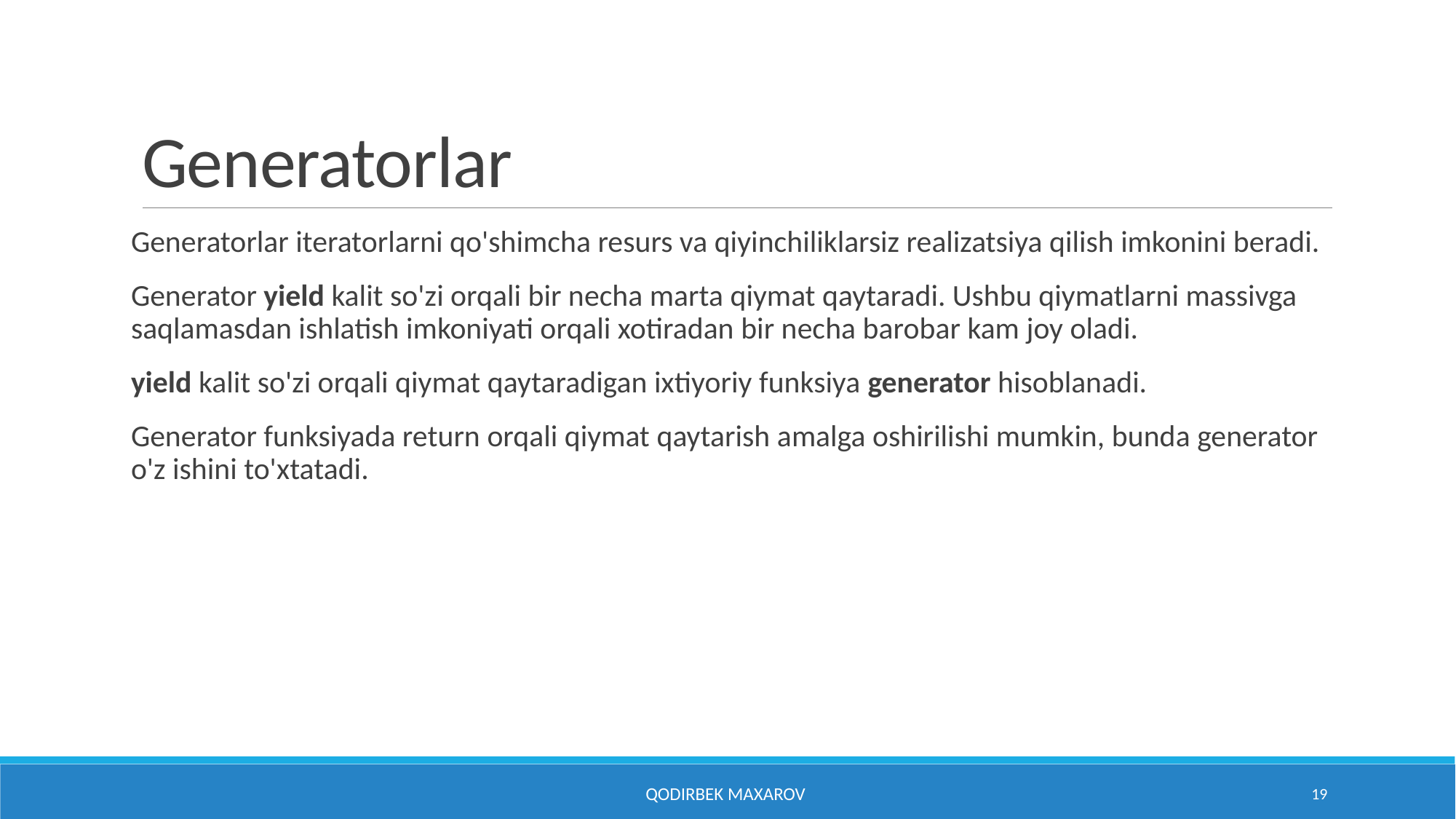

# Generatorlar
Generatorlar iteratorlarni qo'shimcha resurs va qiyinchiliklarsiz realizatsiya qilish imkonini beradi.
Generator yield kalit so'zi orqali bir necha marta qiymat qaytaradi. Ushbu qiymatlarni massivga saqlamasdan ishlatish imkoniyati orqali xotiradan bir necha barobar kam joy oladi.
yield kalit so'zi orqali qiymat qaytaradigan ixtiyoriy funksiya generator hisoblanadi.
Generator funksiyada return orqali qiymat qaytarish amalga oshirilishi mumkin, bunda generator o'z ishini to'xtatadi.
Qodirbek Maxarov
19